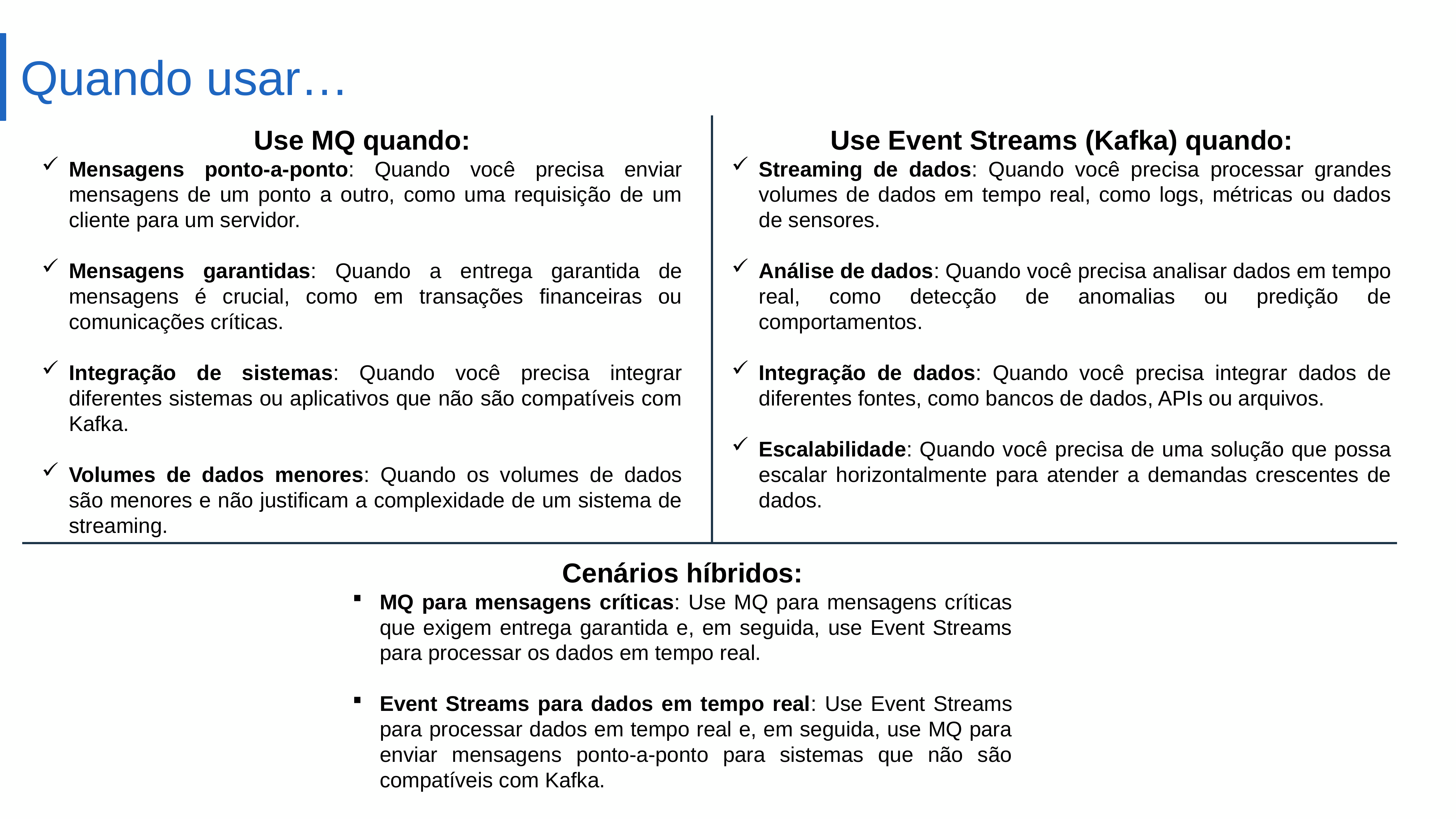

# Quando usar…
Use MQ quando:
Mensagens ponto-a-ponto: Quando você precisa enviar mensagens de um ponto a outro, como uma requisição de um cliente para um servidor.

Mensagens garantidas: Quando a entrega garantida de mensagens é crucial, como em transações financeiras ou comunicações críticas.

Integração de sistemas: Quando você precisa integrar diferentes sistemas ou aplicativos que não são compatíveis com Kafka.

Volumes de dados menores: Quando os volumes de dados são menores e não justificam a complexidade de um sistema de streaming.
Use Event Streams (Kafka) quando:
Streaming de dados: Quando você precisa processar grandes volumes de dados em tempo real, como logs, métricas ou dados de sensores.

Análise de dados: Quando você precisa analisar dados em tempo real, como detecção de anomalias ou predição de comportamentos.

Integração de dados: Quando você precisa integrar dados de diferentes fontes, como bancos de dados, APIs ou arquivos.

Escalabilidade: Quando você precisa de uma solução que possa escalar horizontalmente para atender a demandas crescentes de dados.
Cenários híbridos:
MQ para mensagens críticas: Use MQ para mensagens críticas que exigem entrega garantida e, em seguida, use Event Streams para processar os dados em tempo real.

Event Streams para dados em tempo real: Use Event Streams para processar dados em tempo real e, em seguida, use MQ para enviar mensagens ponto-a-ponto para sistemas que não são compatíveis com Kafka.